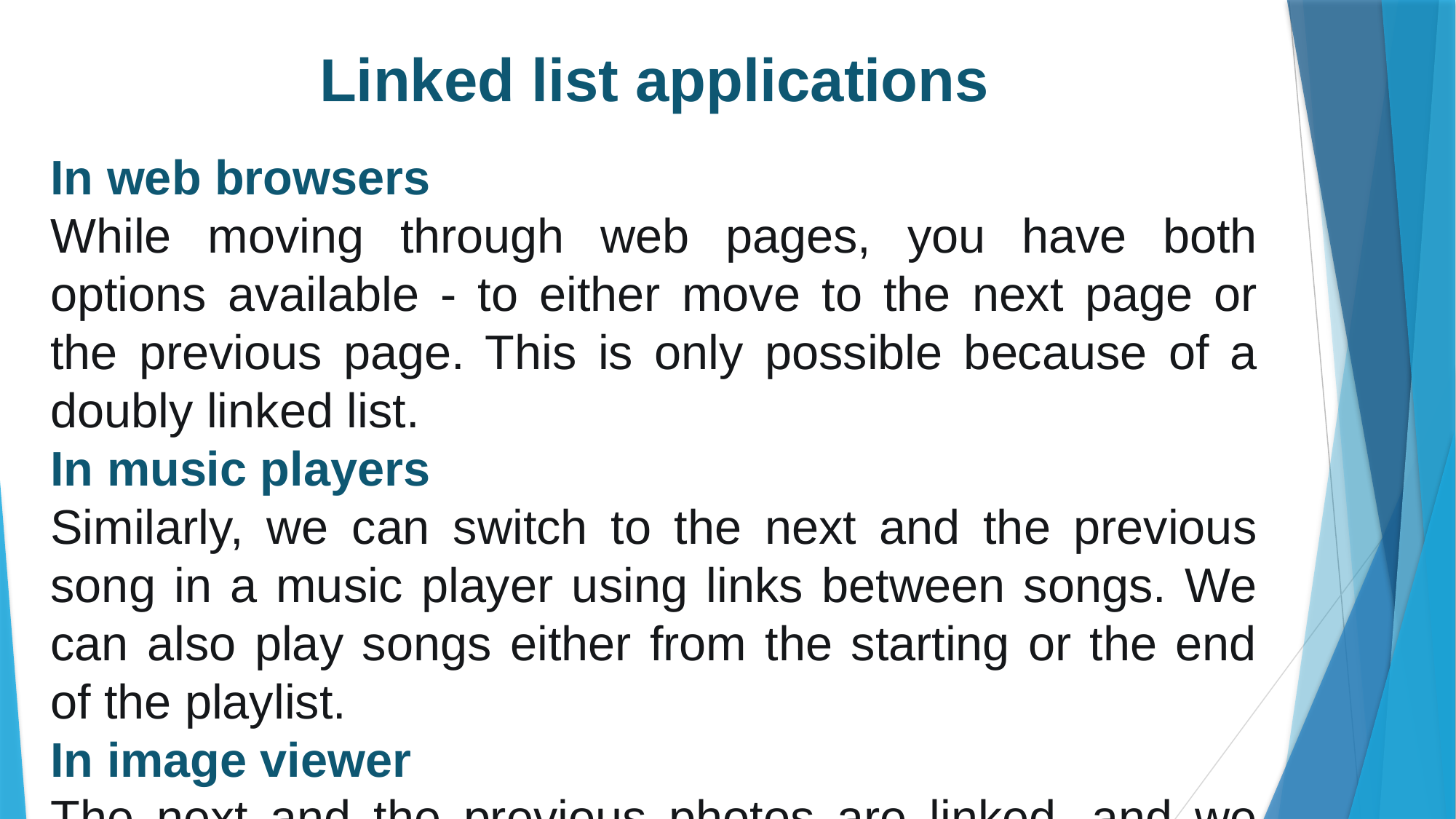

Linked list applications

In web browsers
While moving through web pages, you have both options available - to either move to the next page or the previous page. This is only possible because of a doubly linked list.
In music players
Similarly, we can switch to the next and the previous song in a music player using links between songs. We can also play songs either from the starting or the end of the playlist.
In image viewer
The next and the previous photos are linked, and we can easily access them by using the previous and next buttons.